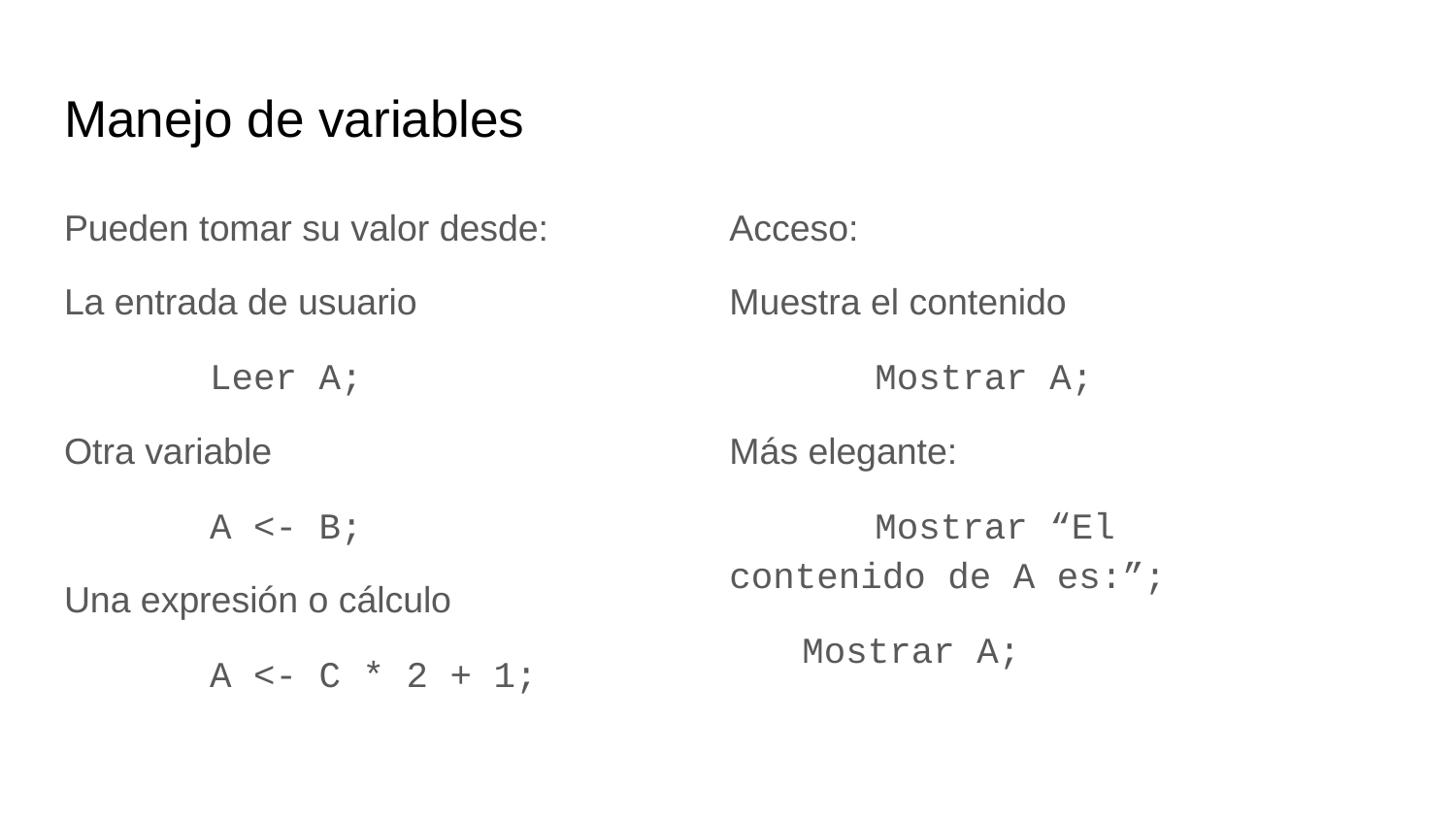

# Manejo de variables
Pueden tomar su valor desde:
La entrada de usuario
	Leer A;
Otra variable
	A <- B;
Una expresión o cálculo
	A <- C * 2 + 1;
Acceso:
Muestra el contenido
	Mostrar A;
Más elegante:
	Mostrar “El contenido de A es:”;
Mostrar A;